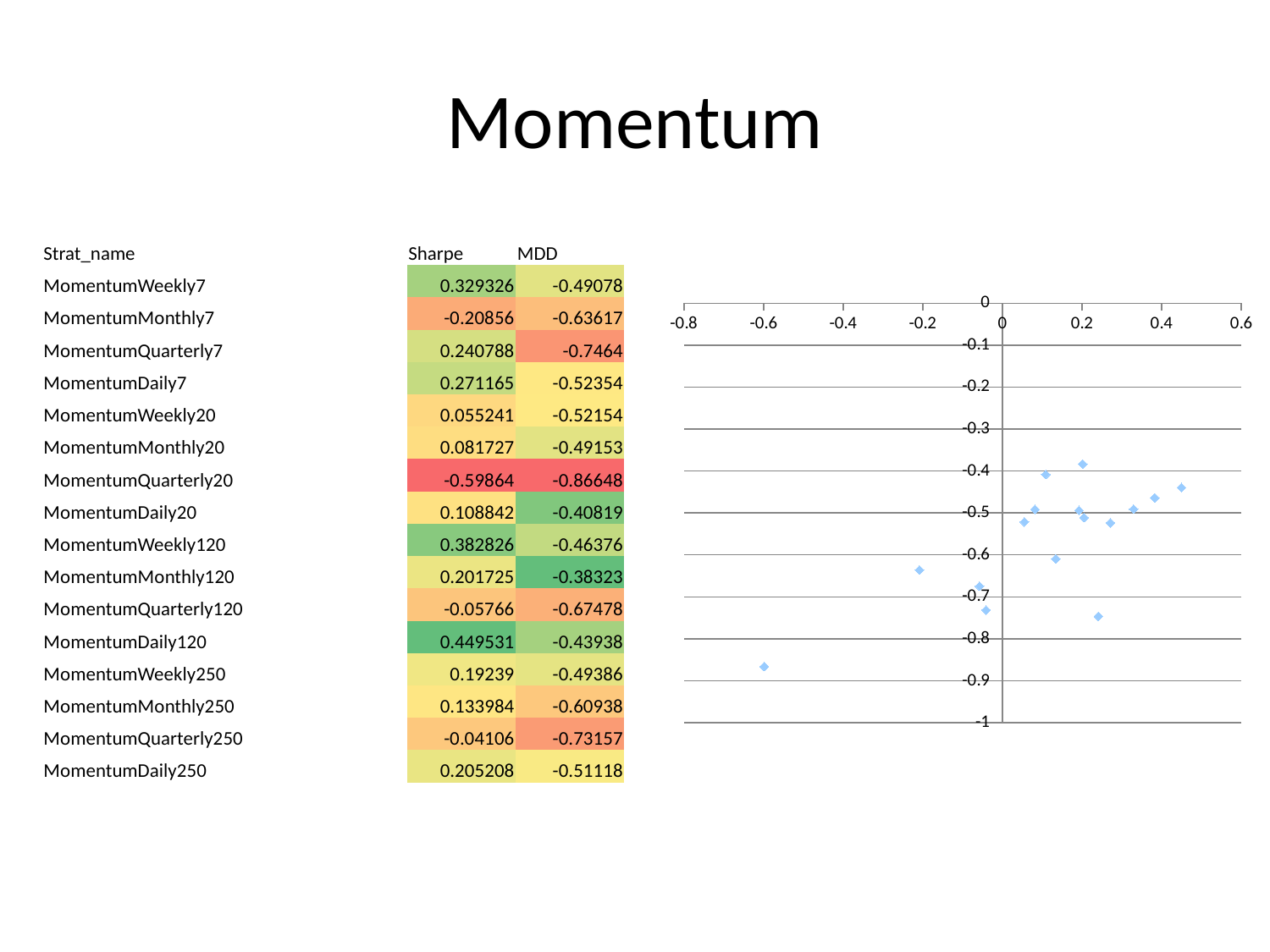

# Momentum
| Strat\_name | Sharpe | MDD |
| --- | --- | --- |
| MomentumWeekly7 | 0.329326 | -0.49078 |
| MomentumMonthly7 | -0.20856 | -0.63617 |
| MomentumQuarterly7 | 0.240788 | -0.7464 |
| MomentumDaily7 | 0.271165 | -0.52354 |
| MomentumWeekly20 | 0.055241 | -0.52154 |
| MomentumMonthly20 | 0.081727 | -0.49153 |
| MomentumQuarterly20 | -0.59864 | -0.86648 |
| MomentumDaily20 | 0.108842 | -0.40819 |
| MomentumWeekly120 | 0.382826 | -0.46376 |
| MomentumMonthly120 | 0.201725 | -0.38323 |
| MomentumQuarterly120 | -0.05766 | -0.67478 |
| MomentumDaily120 | 0.449531 | -0.43938 |
| MomentumWeekly250 | 0.19239 | -0.49386 |
| MomentumMonthly250 | 0.133984 | -0.60938 |
| MomentumQuarterly250 | -0.04106 | -0.73157 |
| MomentumDaily250 | 0.205208 | -0.51118 |

### Chart

| Category |  |
|---|---|